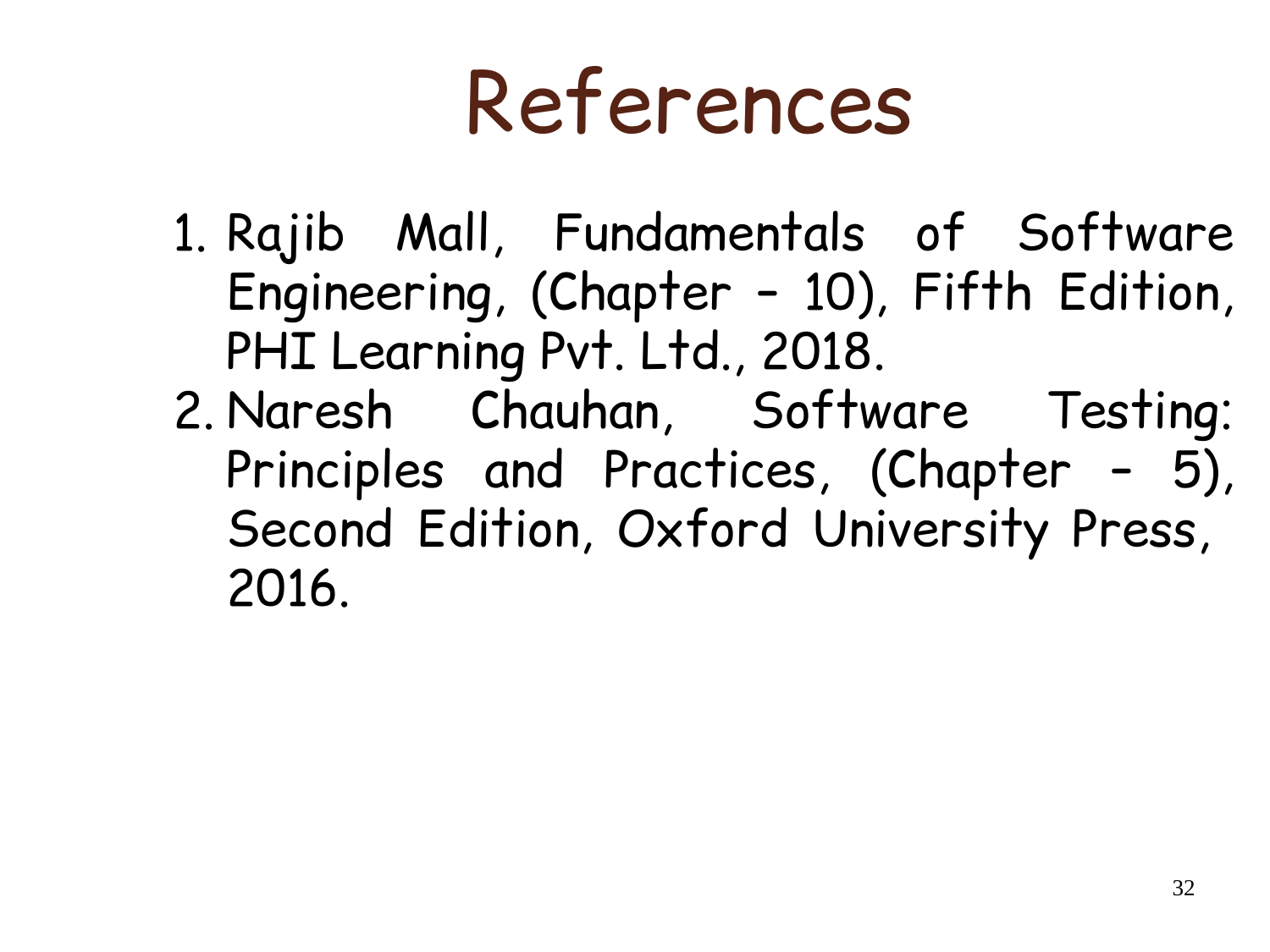

References
Rajib Mall, Fundamentals of Software Engineering, (Chapter – 10), Fifth Edition, PHI Learning Pvt. Ltd., 2018.
Naresh Chauhan, Software Testing: Principles and Practices, (Chapter – 5), Second Edition, Oxford University Press,  2016.